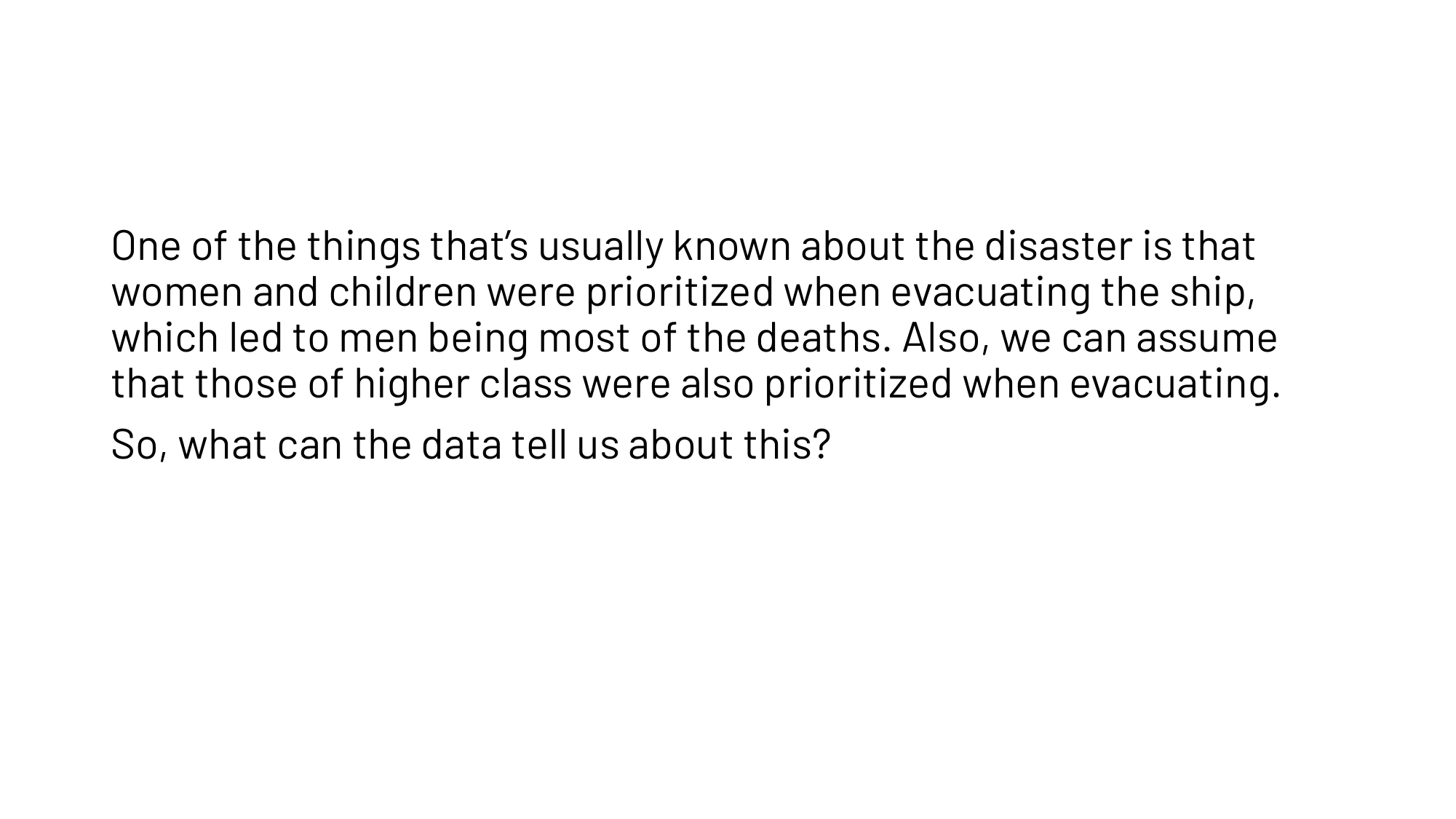

#
One of the things that’s usually known about the disaster is that women and children were prioritized when evacuating the ship, which led to men being most of the deaths. Also, we can assume that those of higher class were also prioritized when evacuating.
So, what can the data tell us about this?